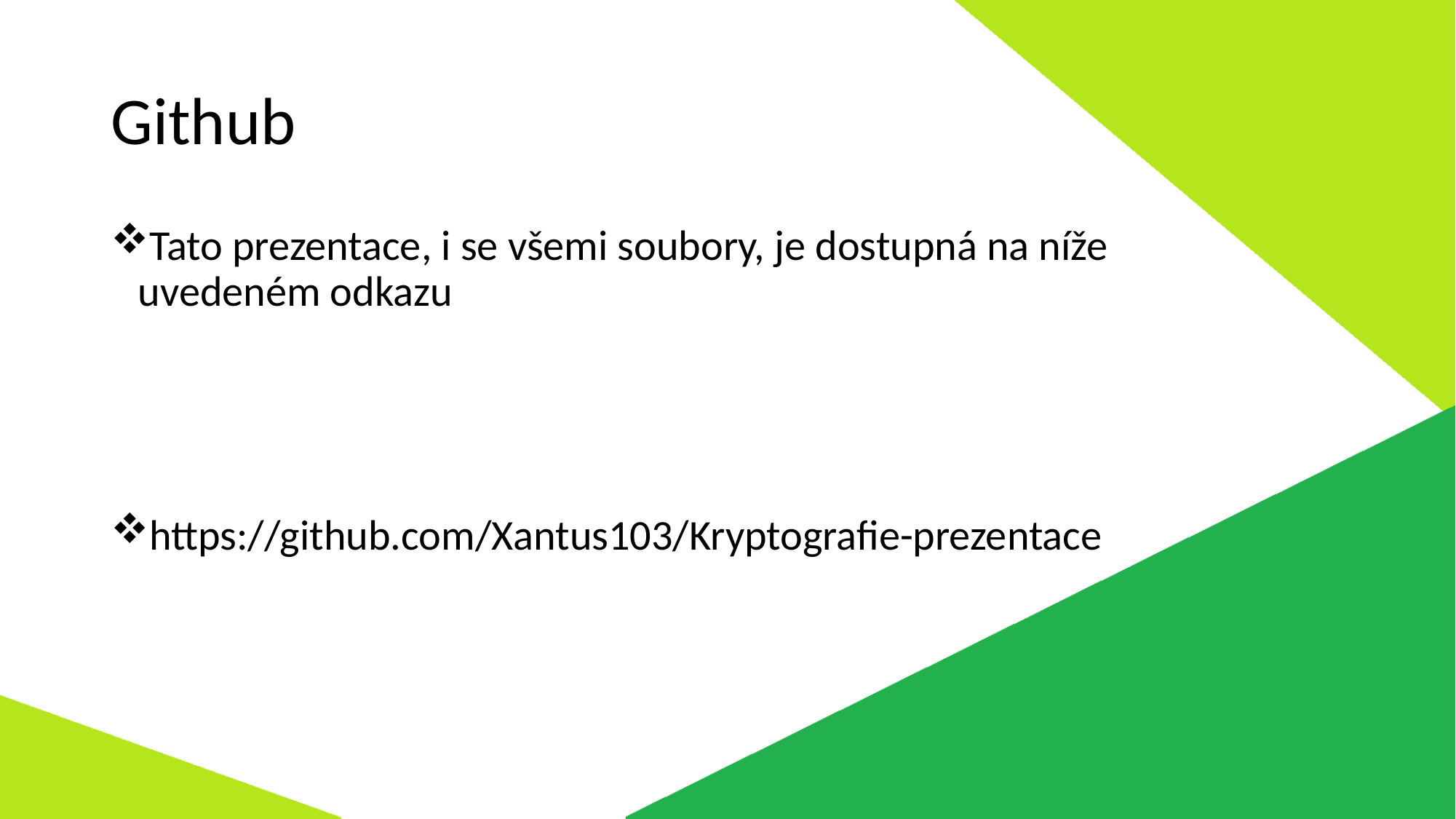

# Github
Tato prezentace, i se všemi soubory, je dostupná na níže
uvedeném odkazu

https://github.com/Xantus103/Kryptografie-prezentace